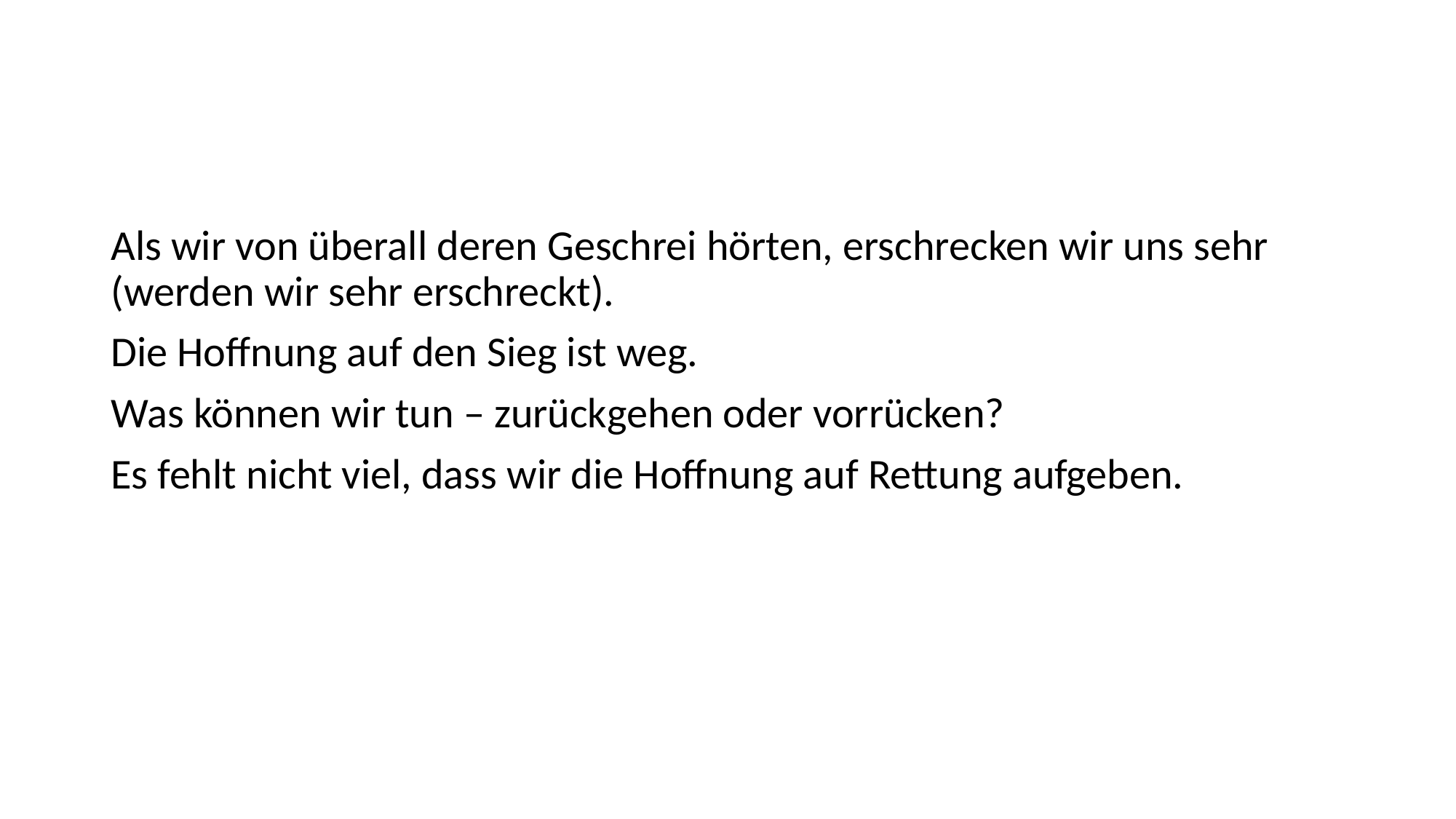

Als wir von überall deren Geschrei hörten, erschrecken wir uns sehr (werden wir sehr erschreckt).
Die Hoffnung auf den Sieg ist weg.
Was können wir tun – zurückgehen oder vorrücken?
Es fehlt nicht viel, dass wir die Hoffnung auf Rettung aufgeben.
#